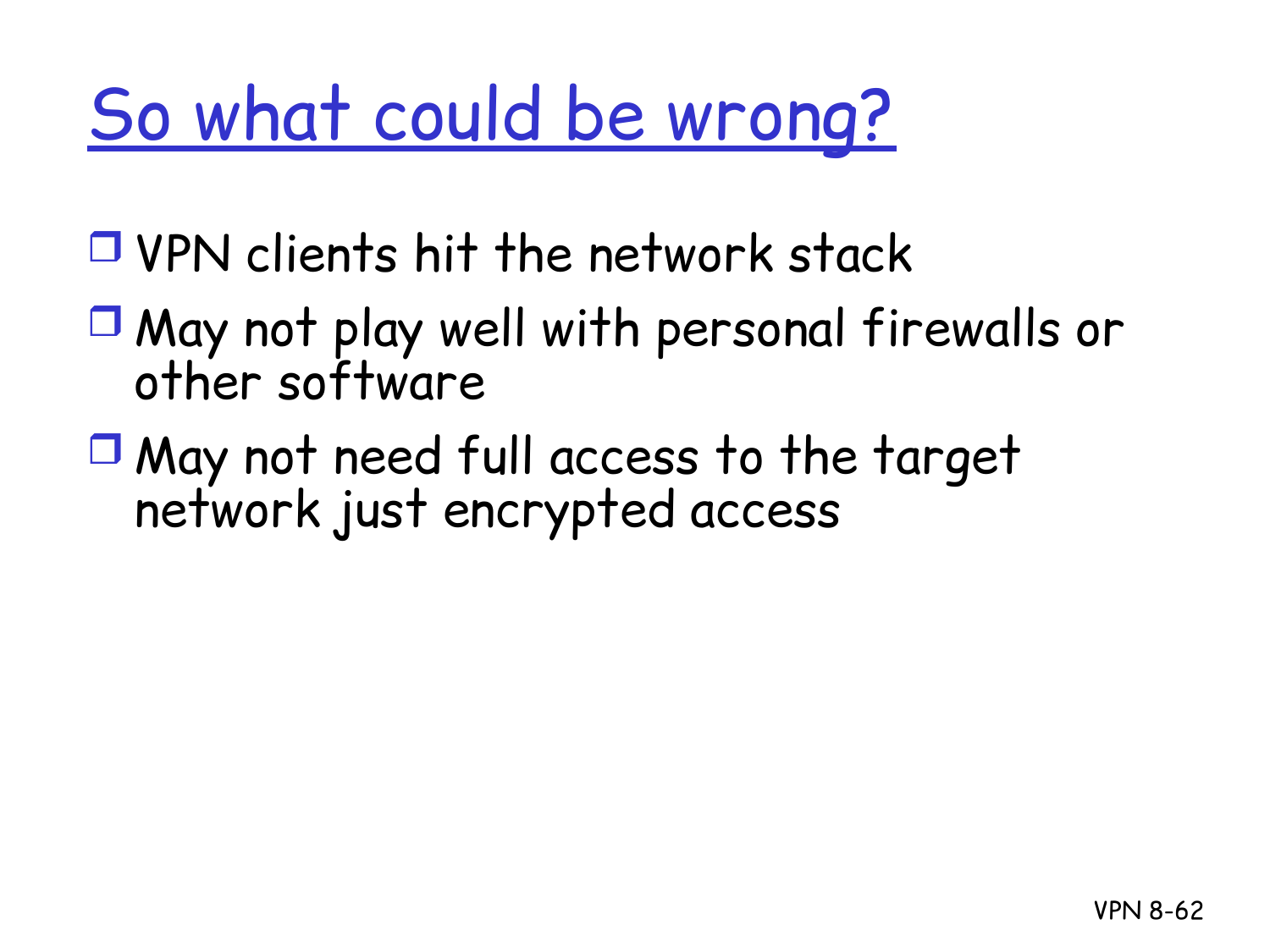

# So what could be wrong?
VPN clients hit the network stack
May not play well with personal firewalls or other software
May not need full access to the target network just encrypted access
VPN 8-62